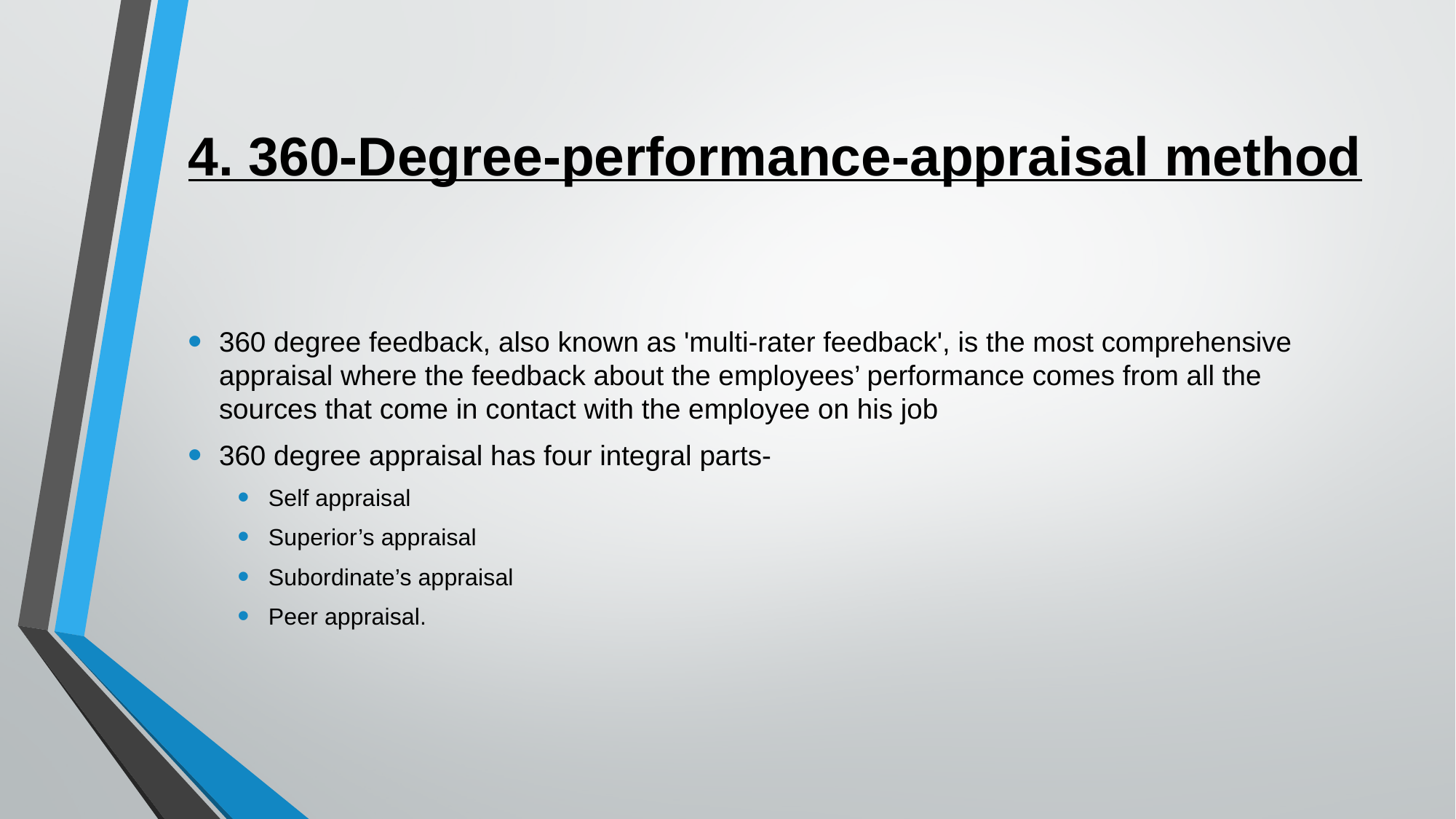

# 4. 360-Degree-performance-appraisal method
360 degree feedback, also known as 'multi-rater feedback', is the most comprehensive appraisal where the feedback about the employees’ performance comes from all the sources that come in contact with the employee on his job
360 degree appraisal has four integral parts-
Self appraisal
Superior’s appraisal
Subordinate’s appraisal
Peer appraisal.